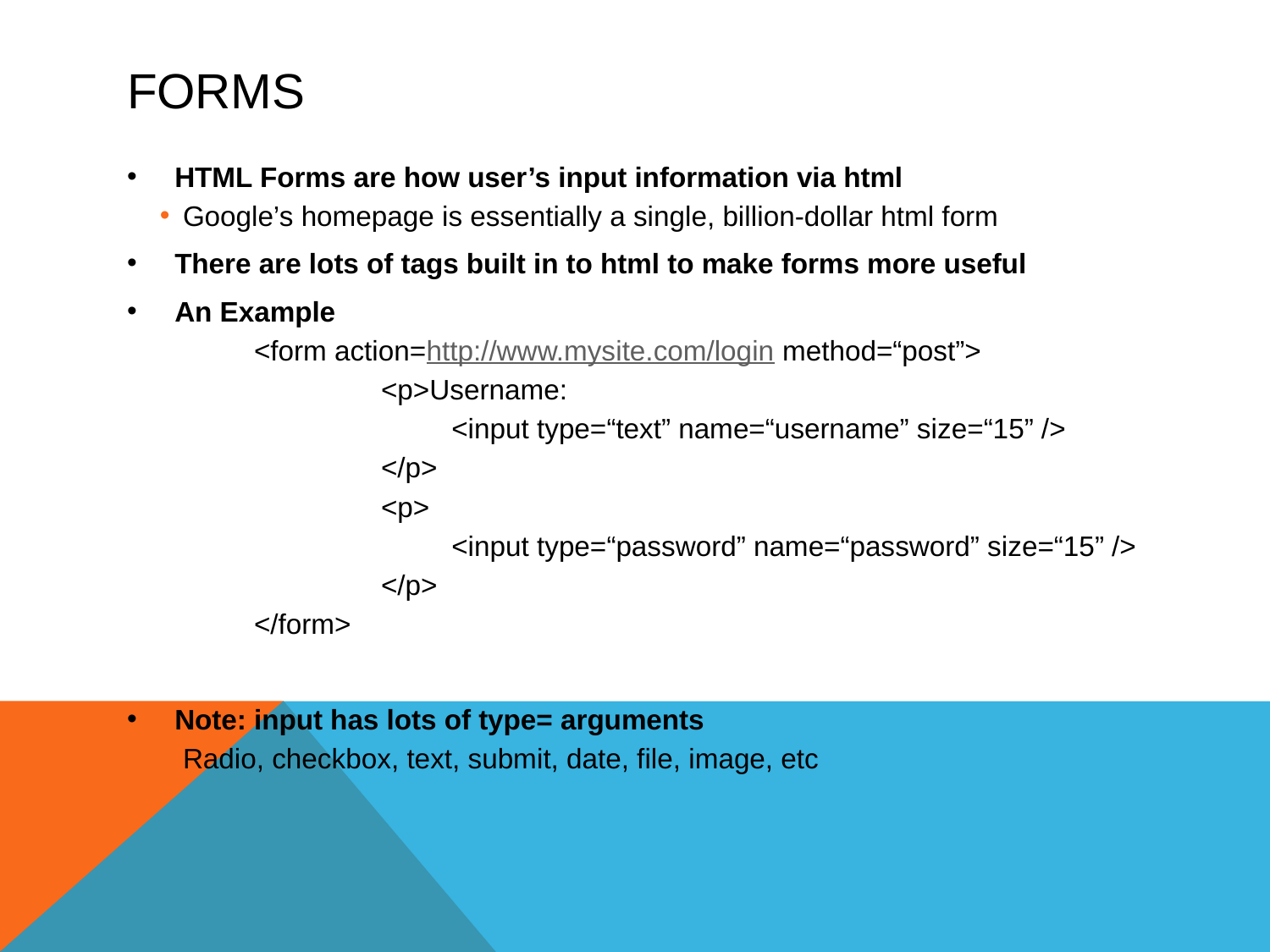

# forms
HTML Forms are how user’s input information via html
Google’s homepage is essentially a single, billion-dollar html form
There are lots of tags built in to html to make forms more useful
An Example
	<form action=http://www.mysite.com/login method=“post”>
		<p>Username:
		         <input type=“text” name=“username” size=“15” />
		</p>
		<p>
		         <input type=“password” name=“password” size=“15” />
		</p>
	</form>

Note: input has lots of type= arguments
Radio, checkbox, text, submit, date, file, image, etc